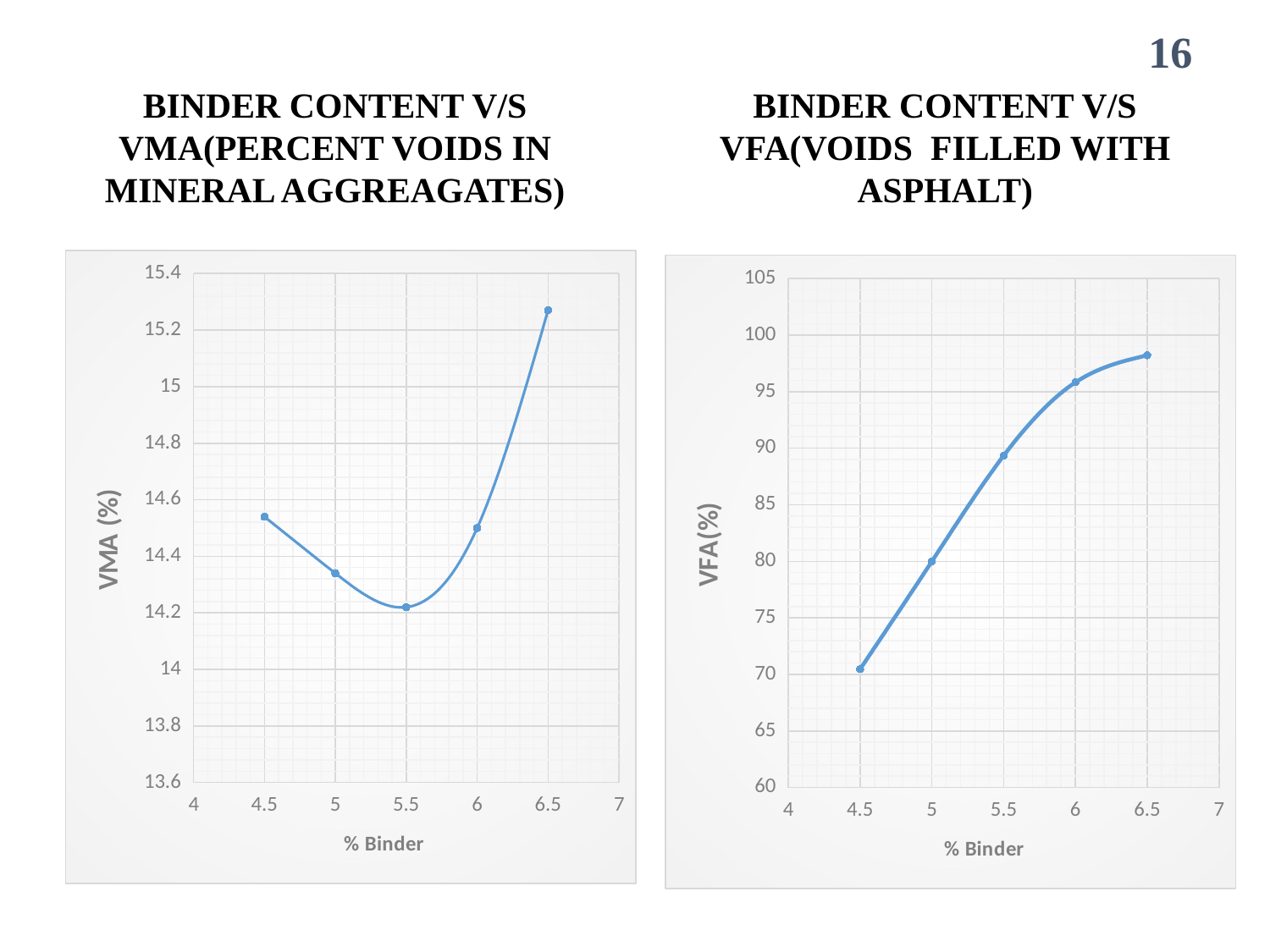

16
BINDER CONTENT V/S VFA(VOIDS  FILLED WITH ASPHALT)
BINDER CONTENT V/S VMA(PERCENT VOIDS IN MINERAL AGGREAGATES)

### Chart

| Category | VMA |
|---|---|

### Chart

| Category |  |
|---|---|